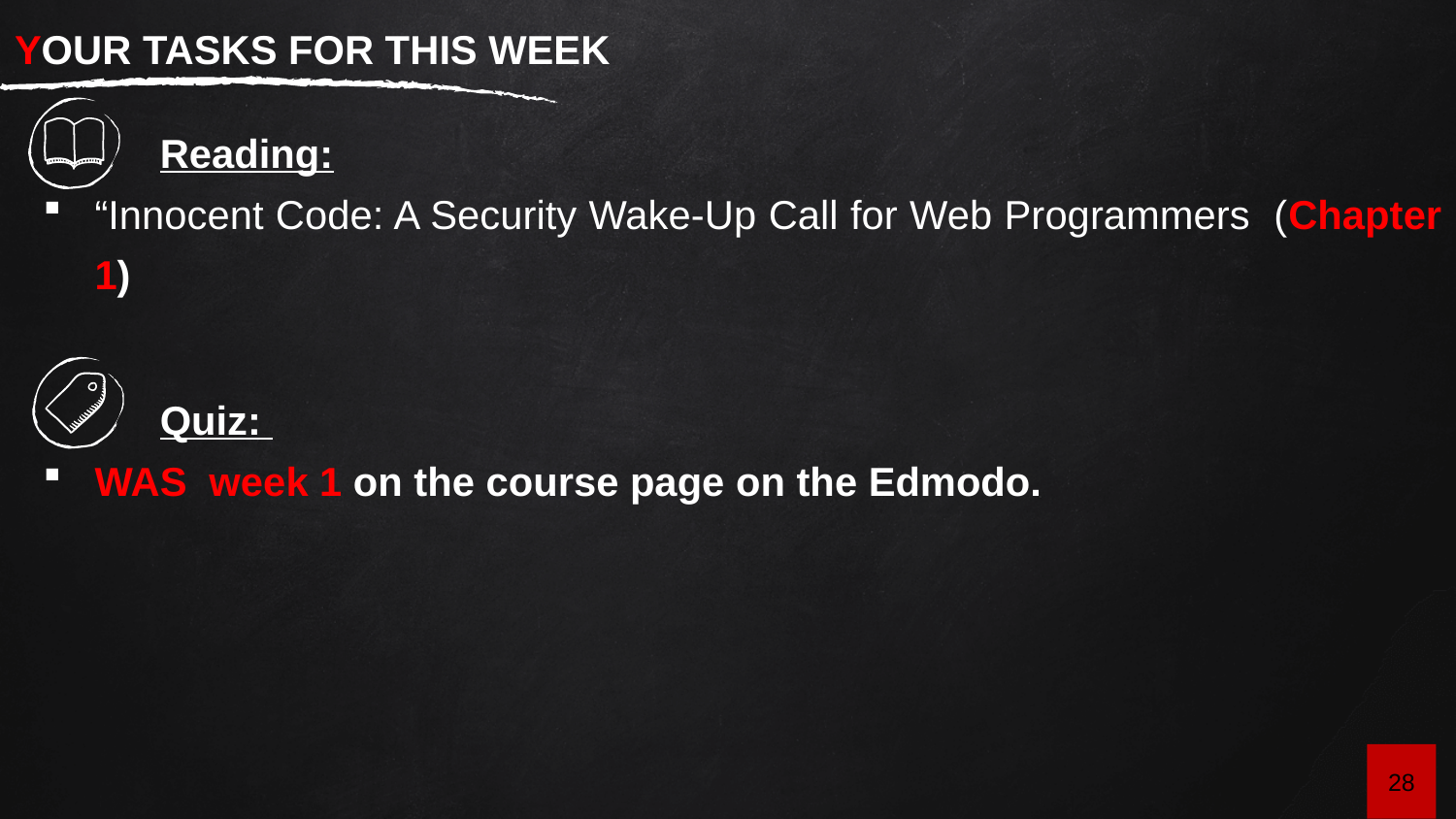

# Your tasks for this week

	Reading:
“Innocent Code: A Security Wake-Up Call for Web Programmers  (Chapter 1)

	Quiz:
WAS  week 1 on the course page on the Edmodo.

28